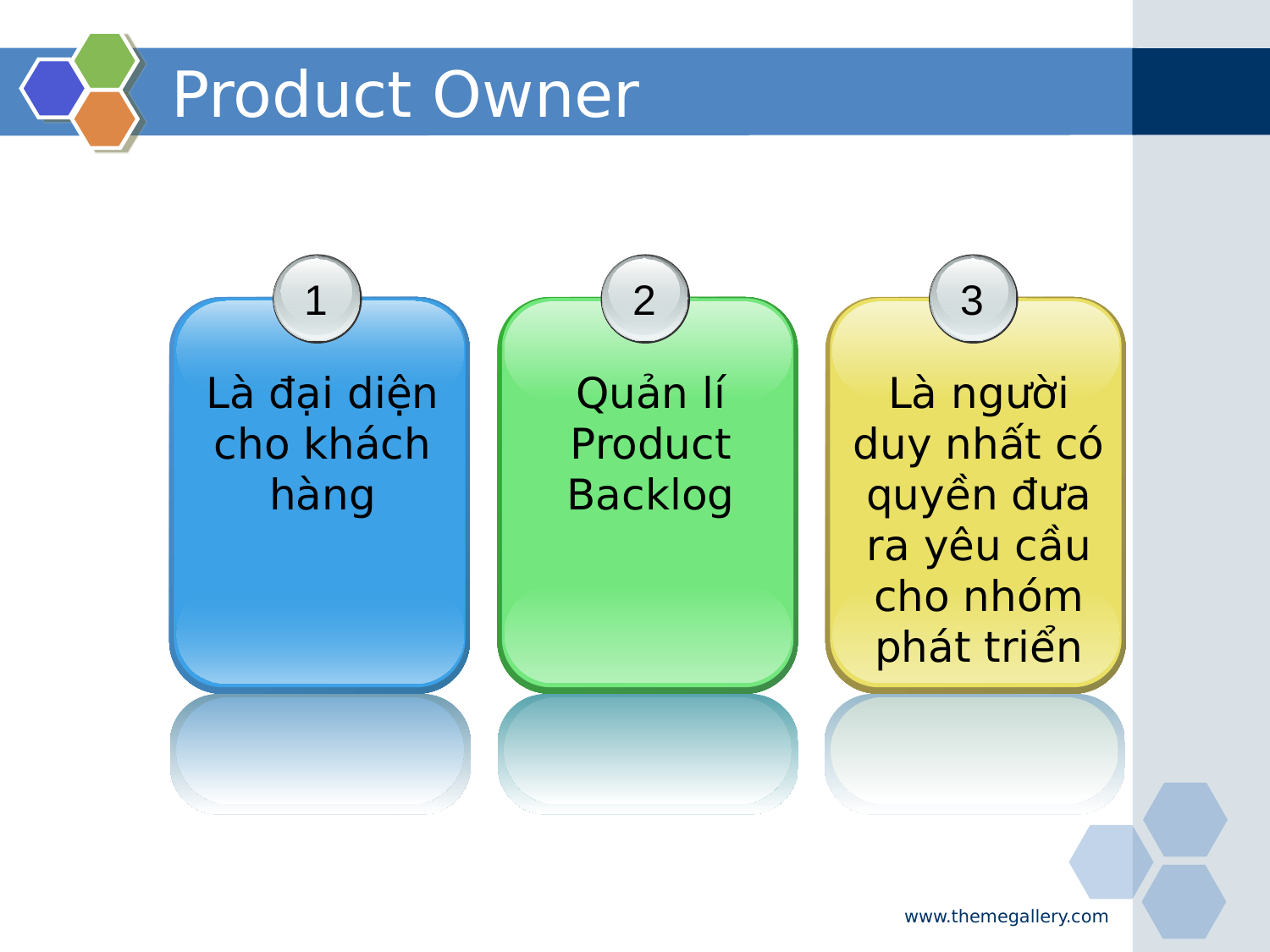

# Product Owner

1

Là đại diện cho khách hàng

2

Quản lí Product Backlog

3

Là người duy nhất có quyền đưa ra yêu cầu cho nhóm phát triển

www.themegallery.com